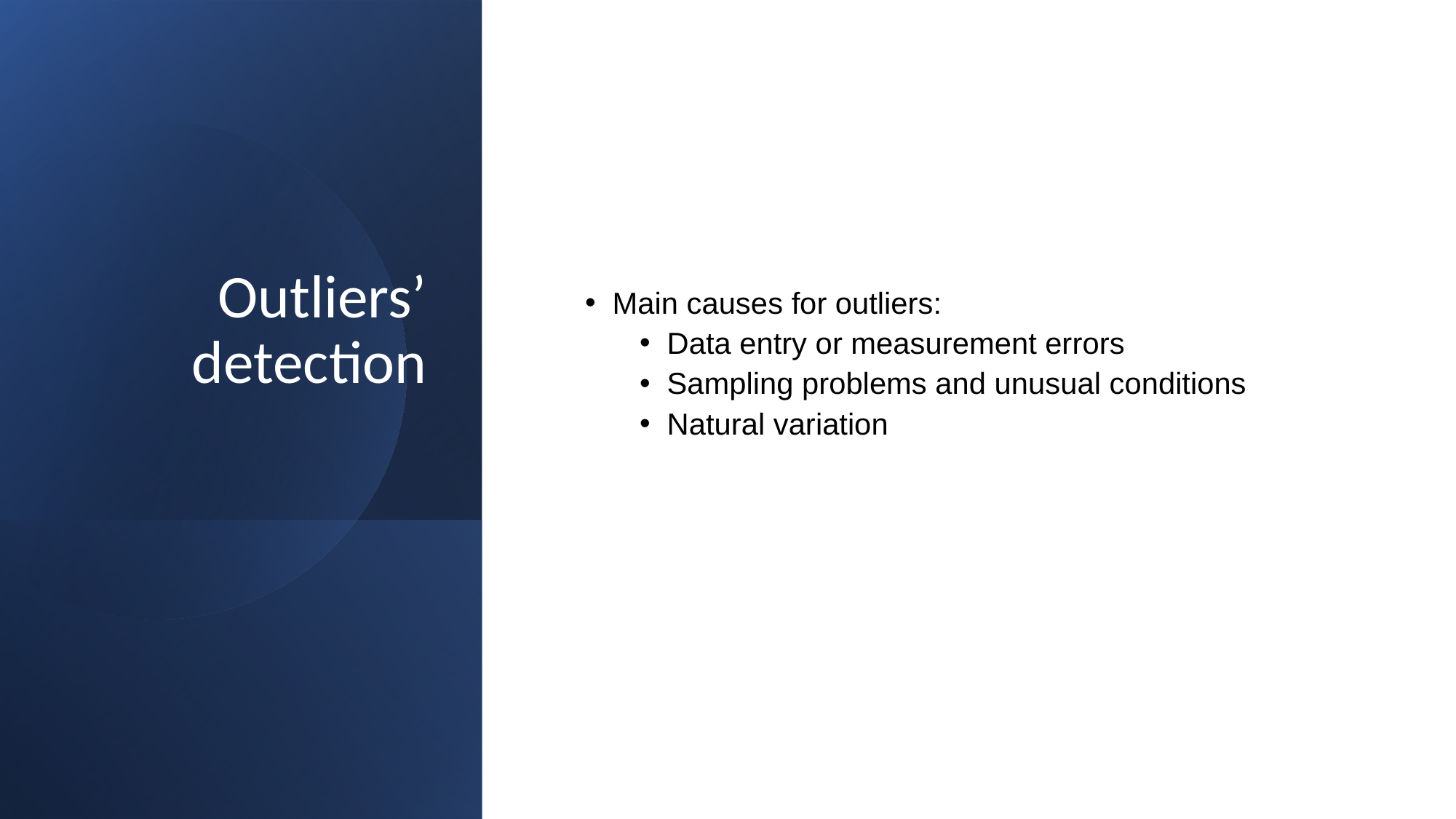

# Outliers’ detection
Main causes for outliers:
Data entry or measurement errors
Sampling problems and unusual conditions
Natural variation